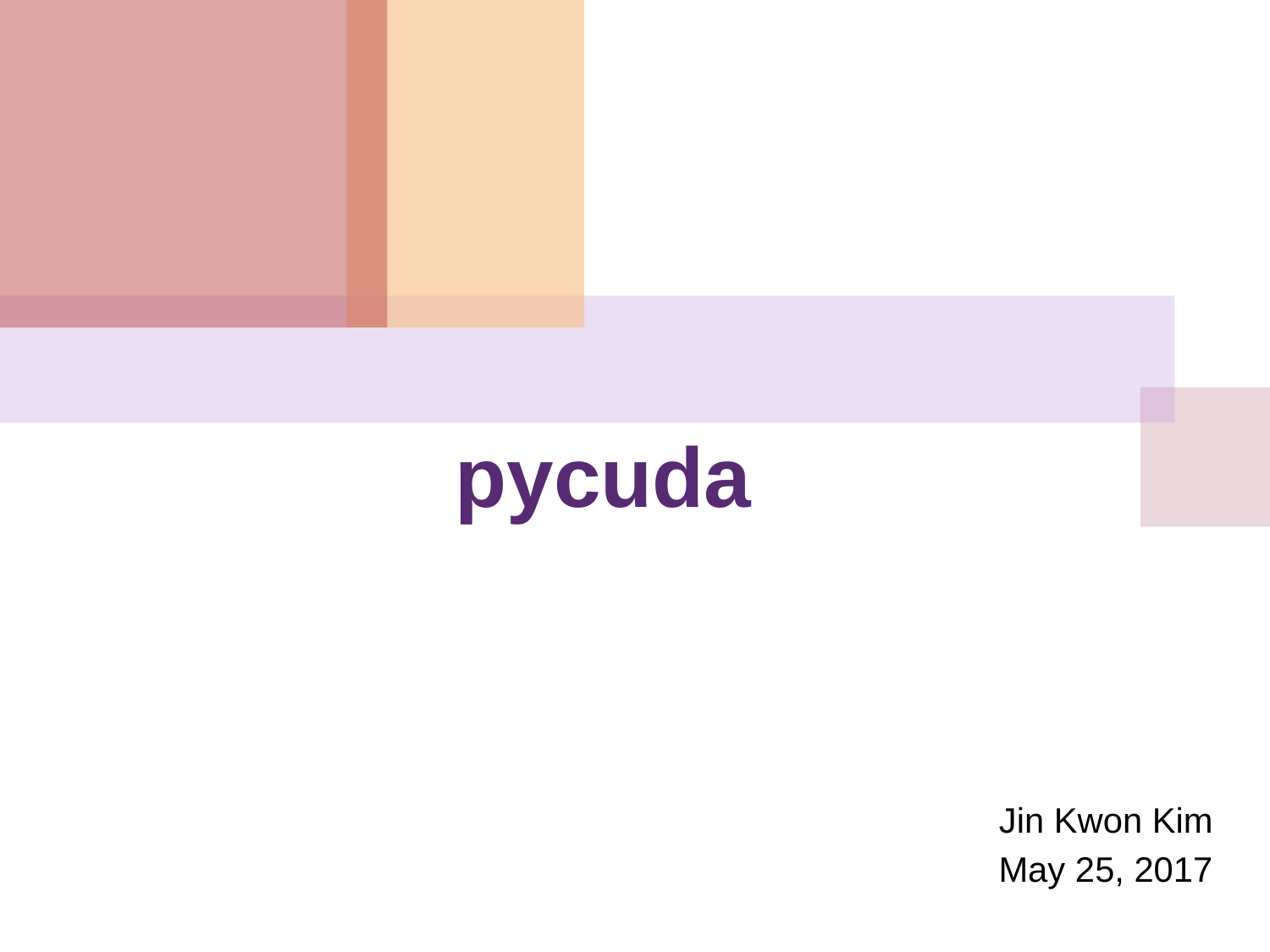

# pycuda
Jin Kwon Kim
May 25, 2017